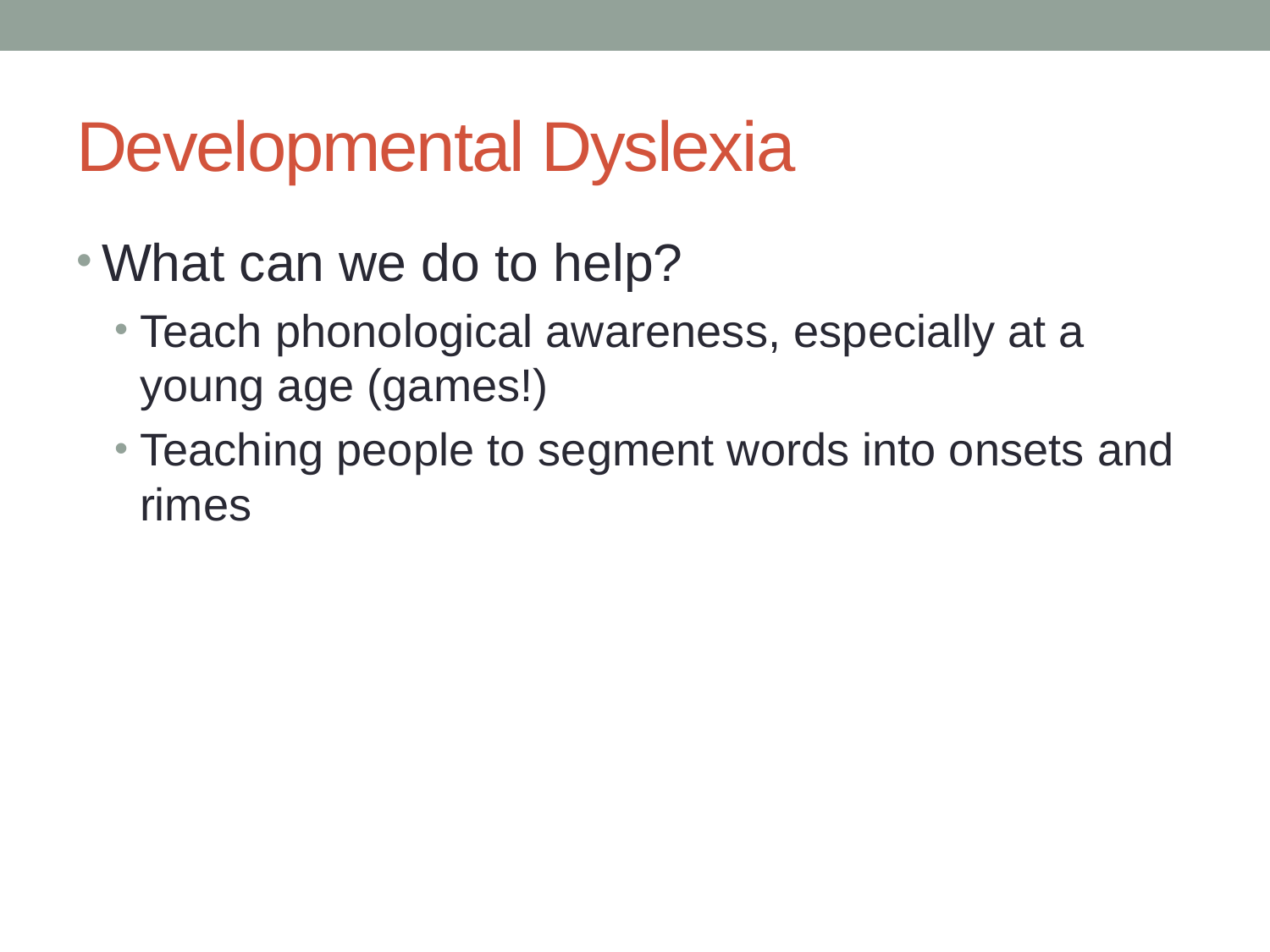

# Developmental Dyslexia
What can we do to help?
Teach phonological awareness, especially at a young age (games!)
Teaching people to segment words into onsets and rimes